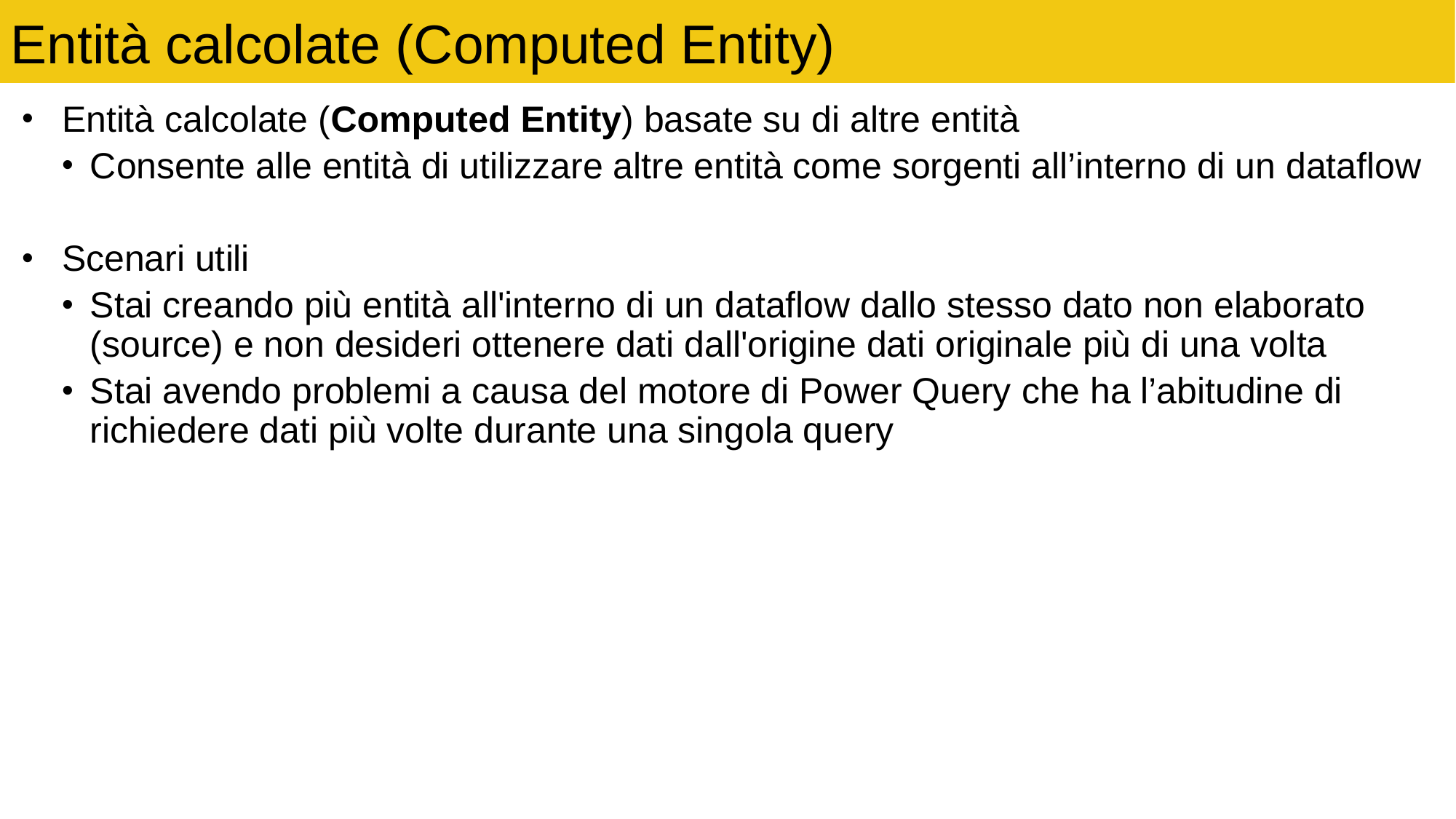

Entità calcolate (Computed Entity)
Entità calcolate (Computed Entity) basate su di altre entità
Consente alle entità di utilizzare altre entità come sorgenti all’interno di un dataflow

Scenari utili
Stai creando più entità all'interno di un dataflow dallo stesso dato non elaborato (source) e non desideri ottenere dati dall'origine dati originale più di una volta
Stai avendo problemi a causa del motore di Power Query che ha l’abitudine di richiedere dati più volte durante una singola query